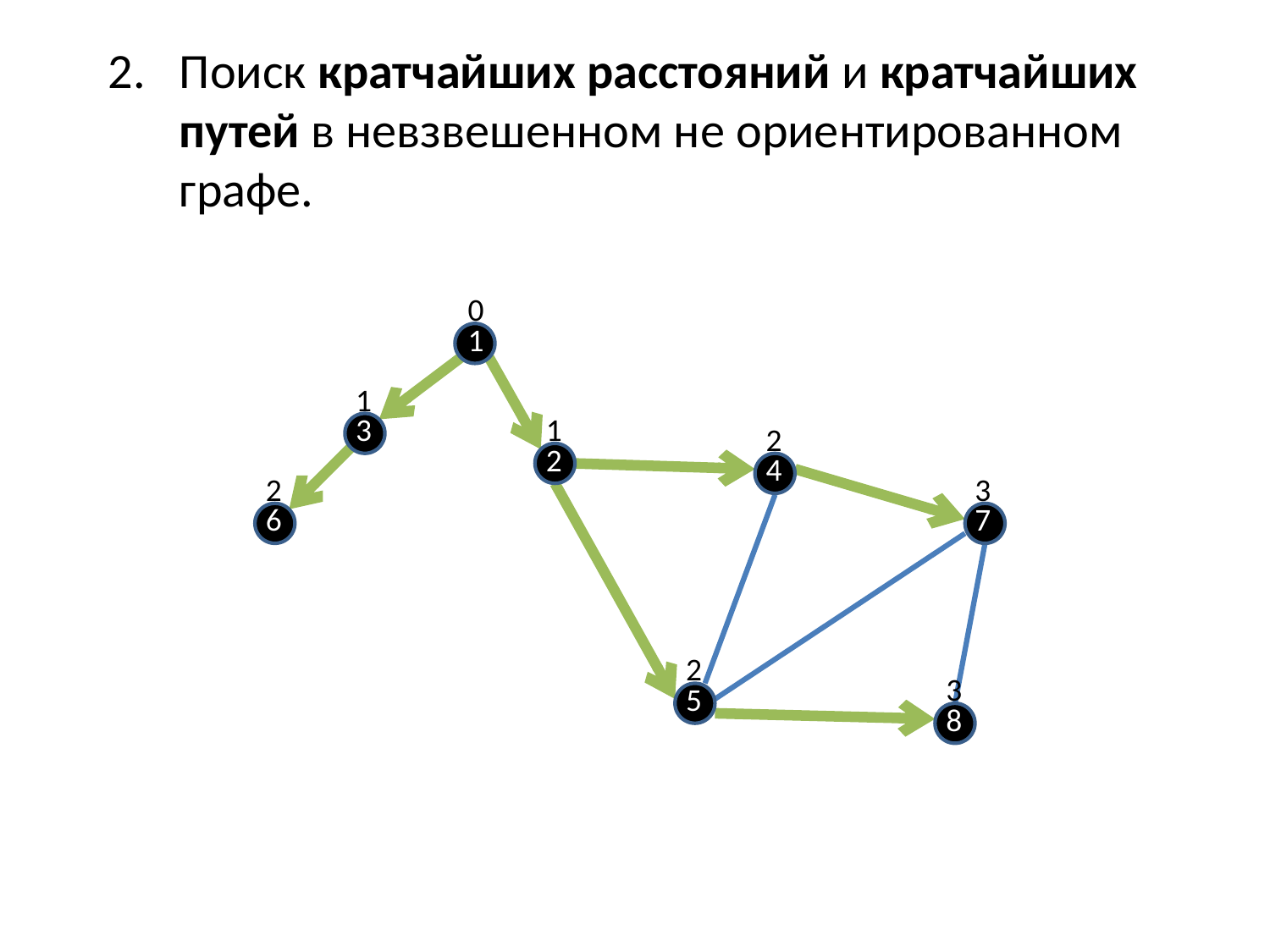

Поиск кратчайших расстояний и кратчайших путей в невзвешенном не ориентированном графе.
0
1

1
3
1

2
2

4

2
3
6
7

2
3
5

8